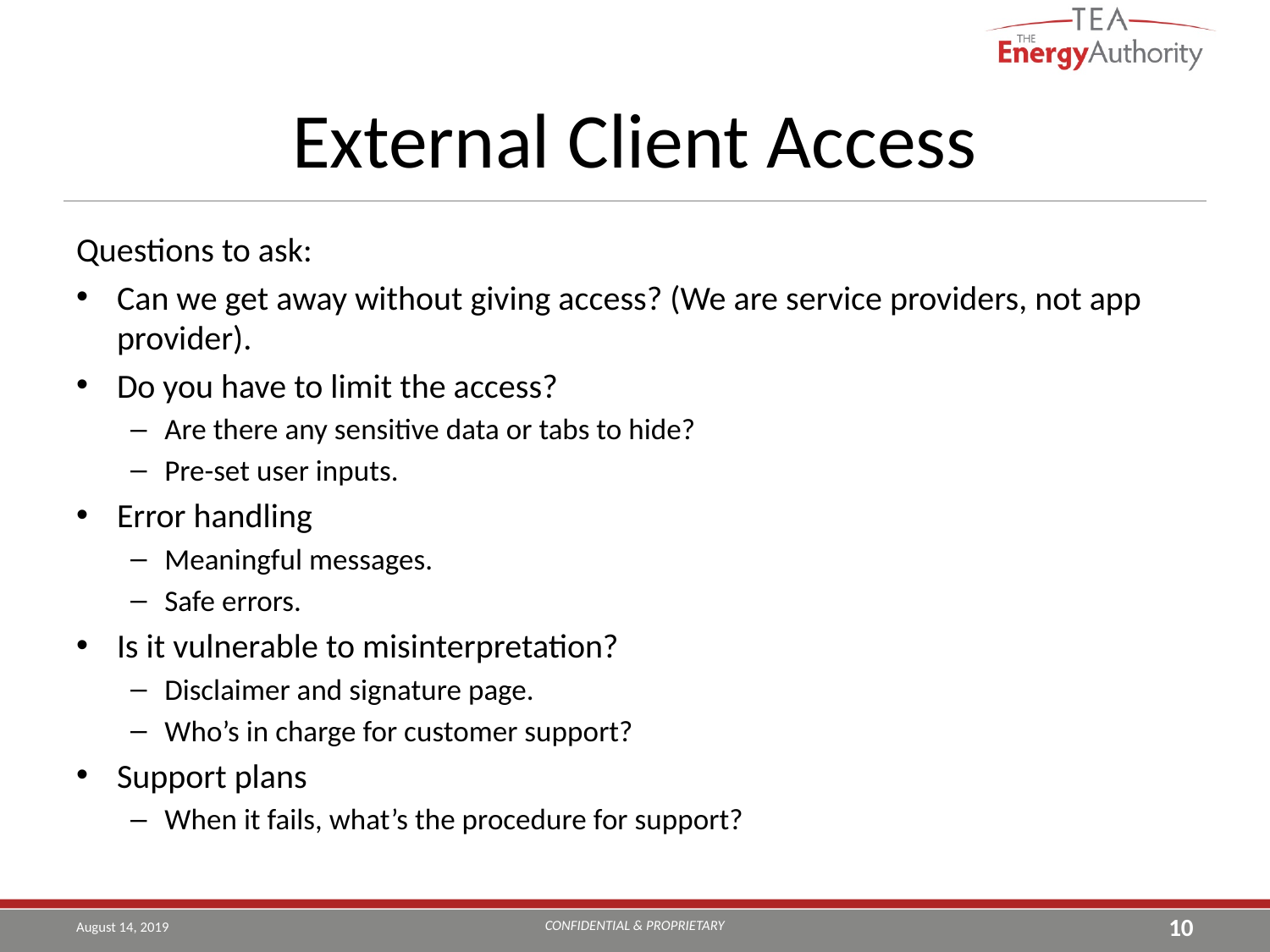

# External Client Access
Questions to ask:
Can we get away without giving access? (We are service providers, not app provider).
Do you have to limit the access?
Are there any sensitive data or tabs to hide?
Pre-set user inputs.
Error handling
Meaningful messages.
Safe errors.
Is it vulnerable to misinterpretation?
Disclaimer and signature page.
Who’s in charge for customer support?
Support plans
When it fails, what’s the procedure for support?

CONFIDENTIAL & PROPRIETARY
August 14, 2019
10